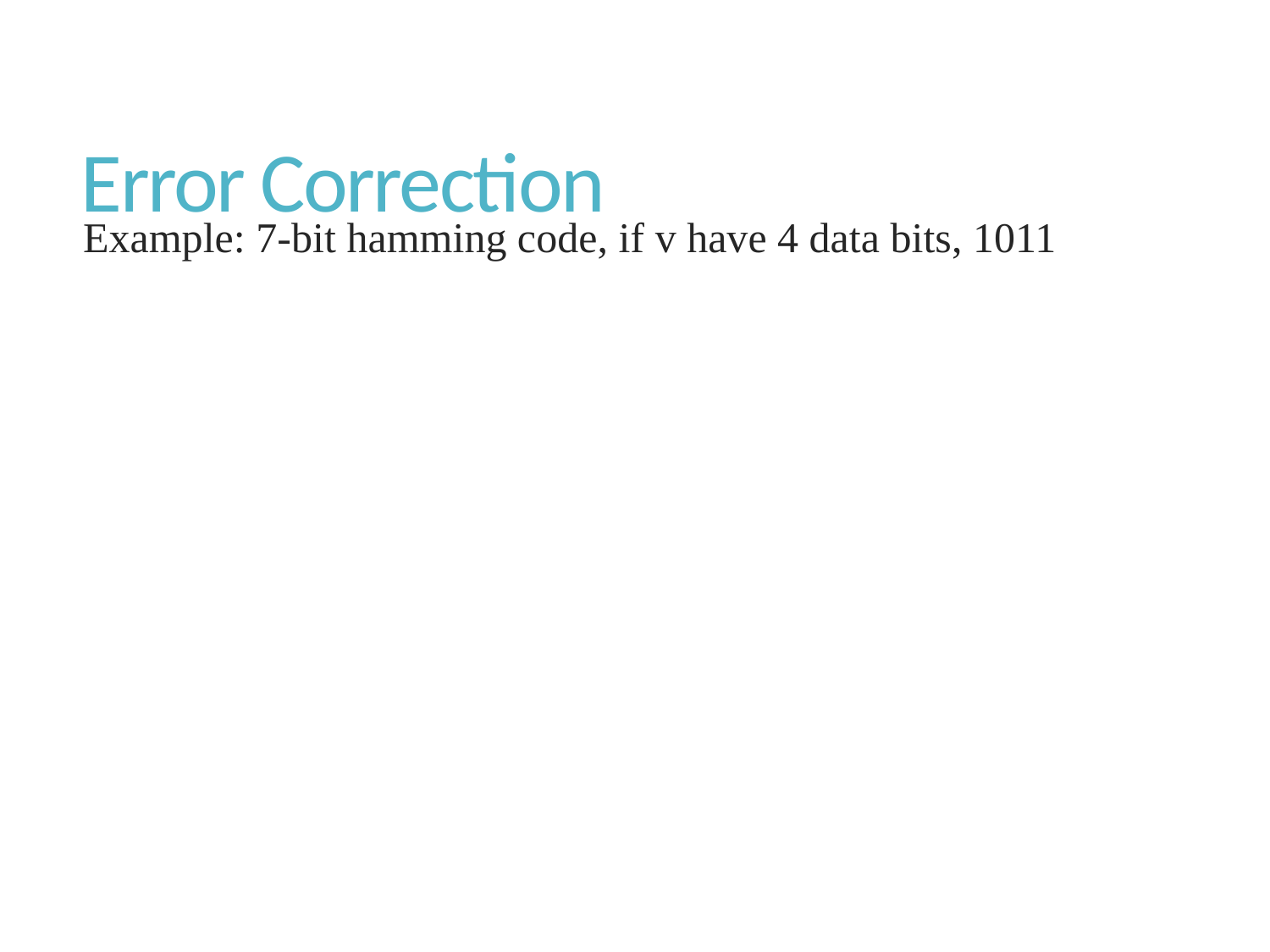

# Error Correction
Example: 7-bit hamming code, if v have 4 data bits, 1011